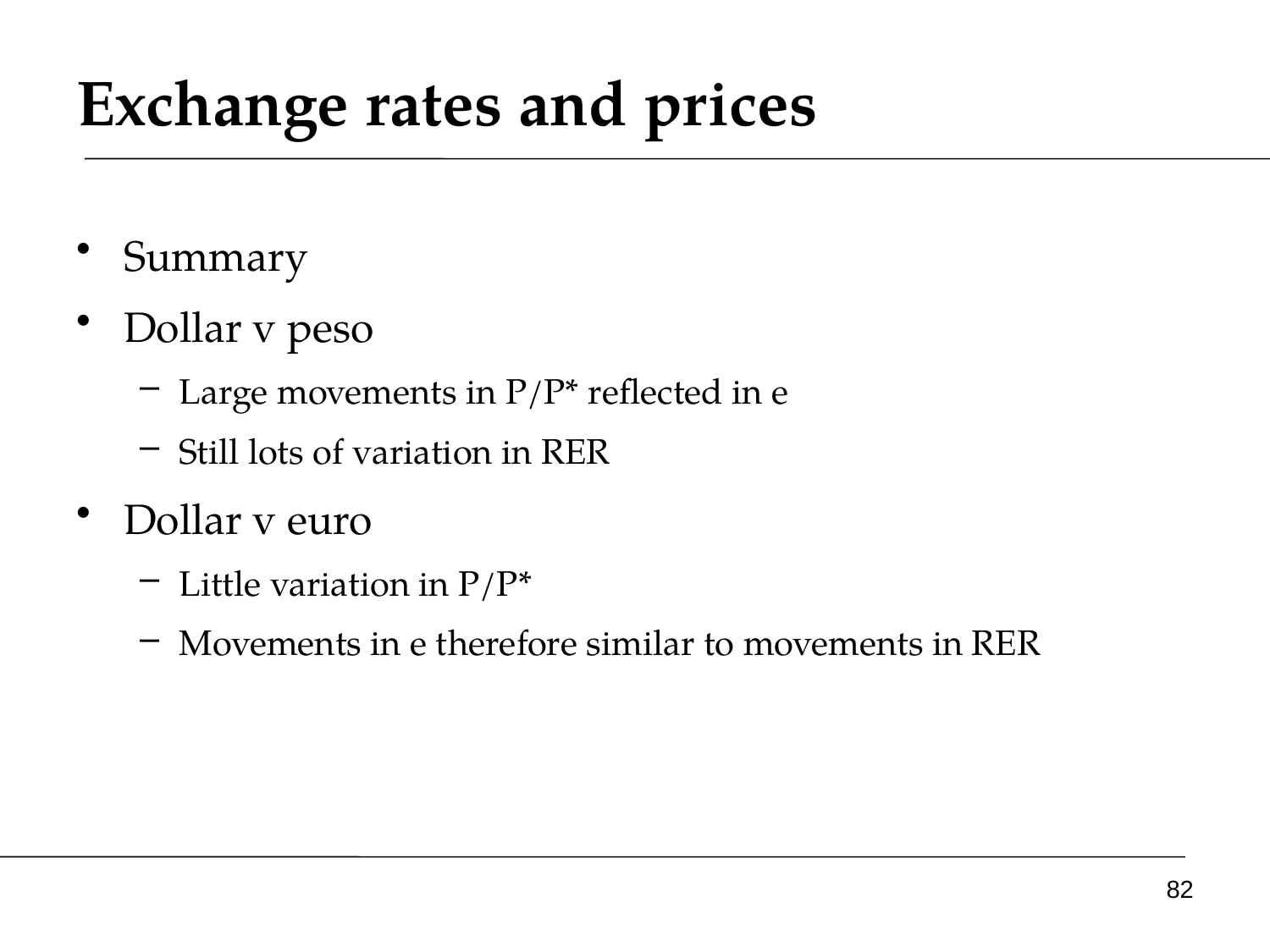

# Exchange rates and prices
Summary
Dollar v peso
Large movements in P/P* reflected in e
Still lots of variation in RER
Dollar v euro
Little variation in P/P*
Movements in e therefore similar to movements in RER

82